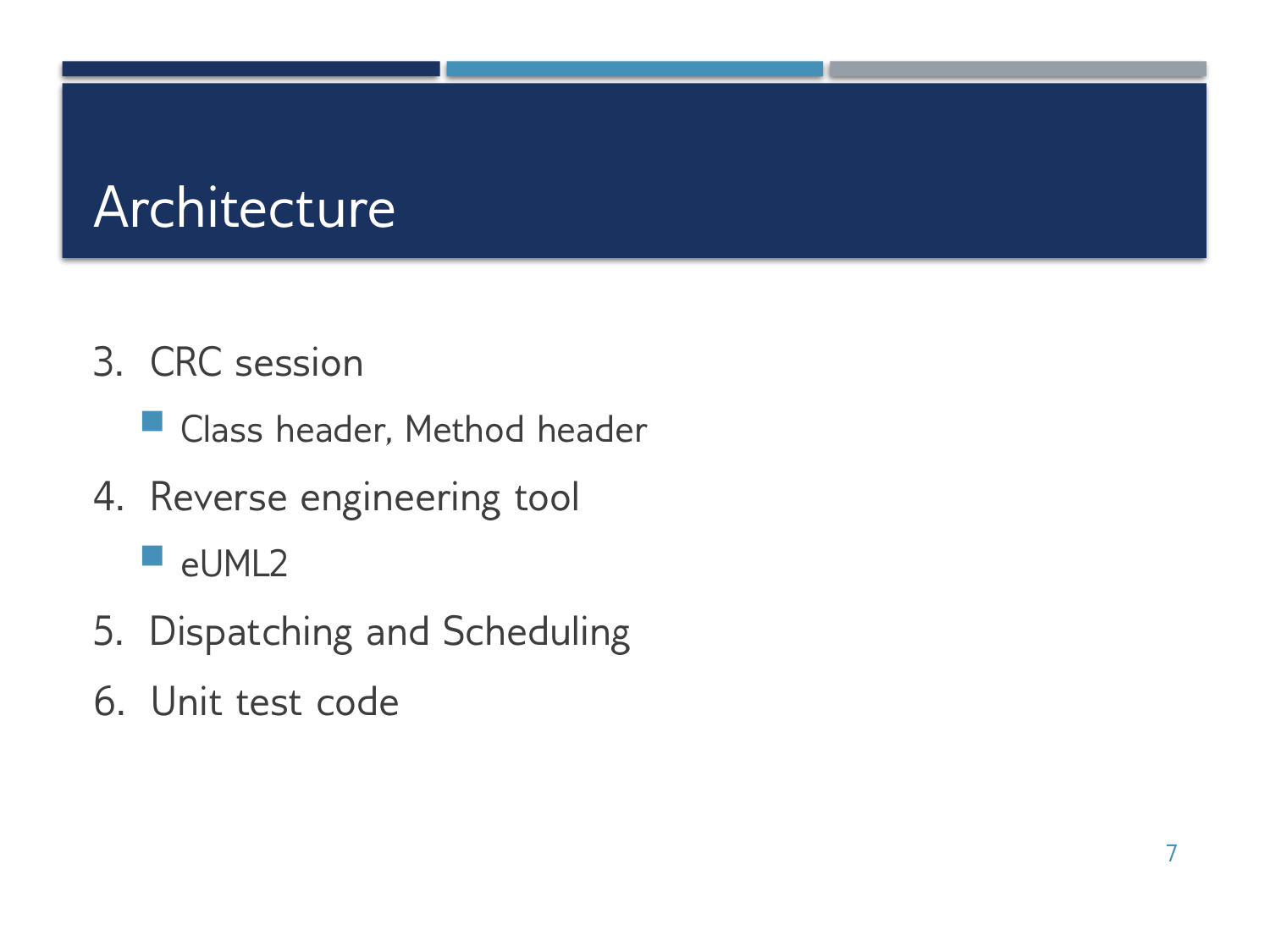

# Architecture
3.  CRC session
Class header, Method header
4.  Reverse engineering tool
eUML2
5.  Dispatching and Scheduling
6.  Unit test code

7